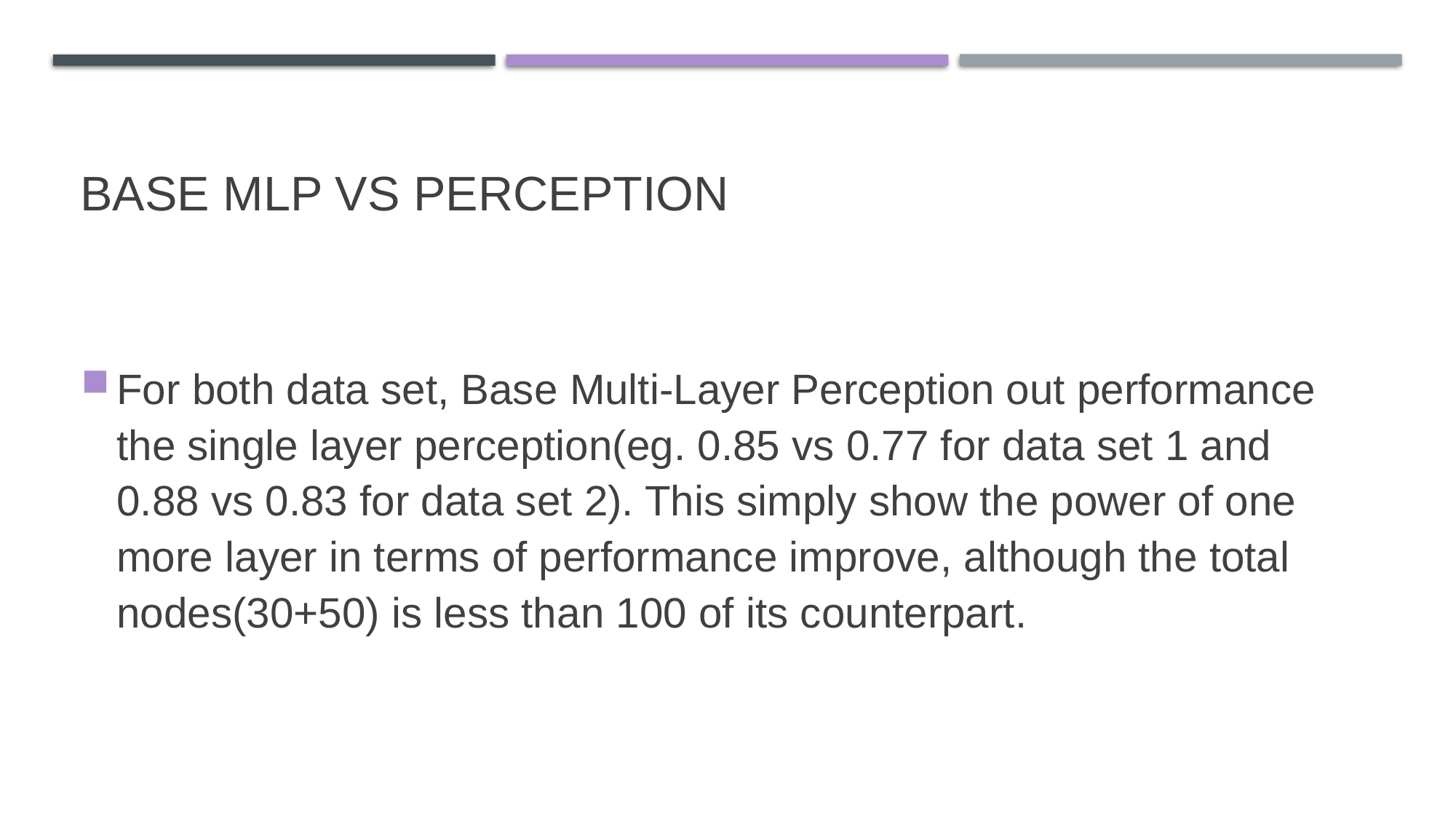

# Base MLP vs perception
For both data set, Base Multi-Layer Perception out performance the single layer perception(eg. 0.85 vs 0.77 for data set 1 and  0.88 vs 0.83 for data set 2). This simply show the power of one more layer in terms of performance improve, although the total nodes(30+50) is less than 100 of its counterpart.